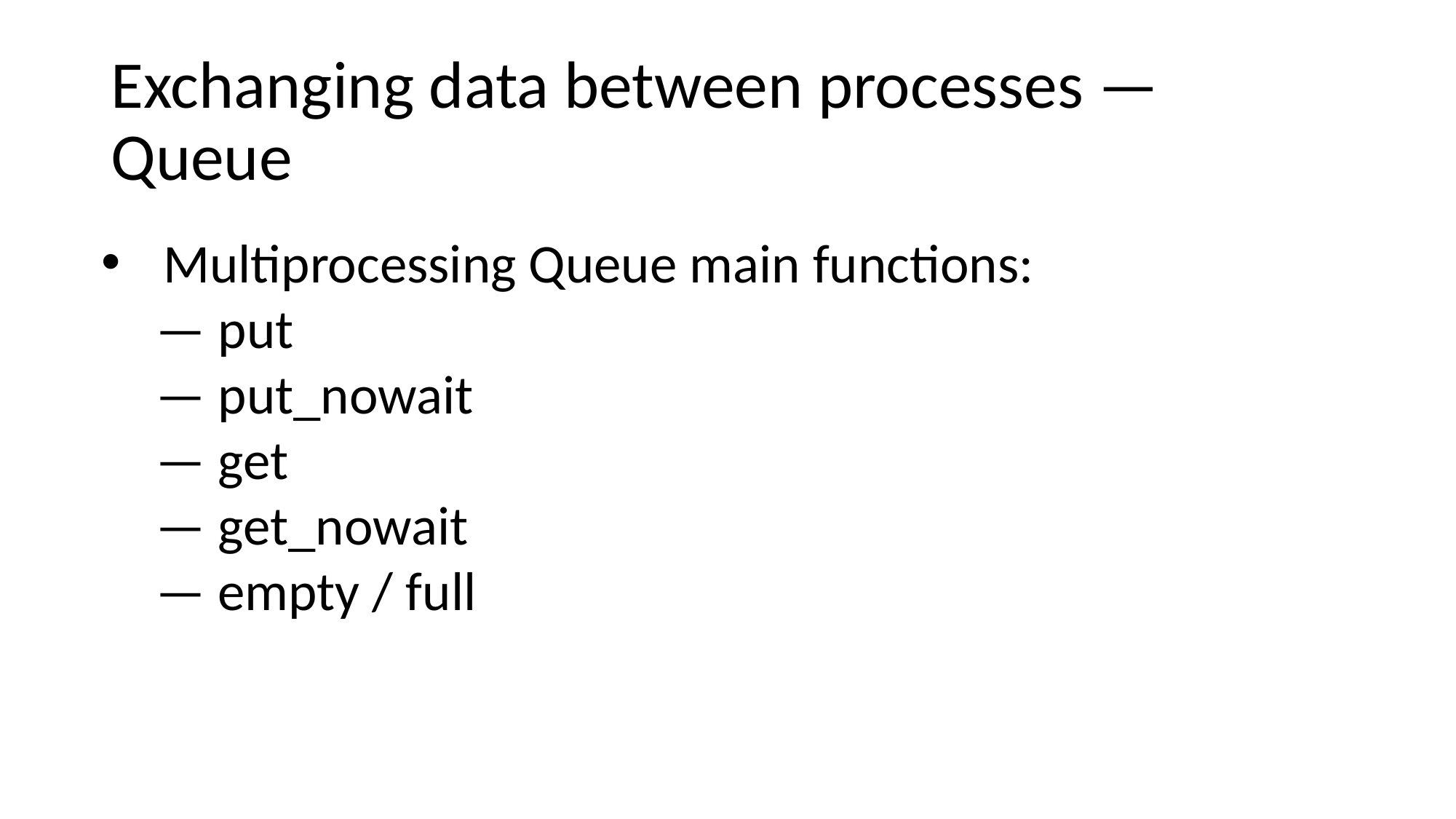

# Exchanging data between processes — Queue
Multiprocessing Queue main functions:
— put
— put_nowait
— get
— get_nowait
— empty / full